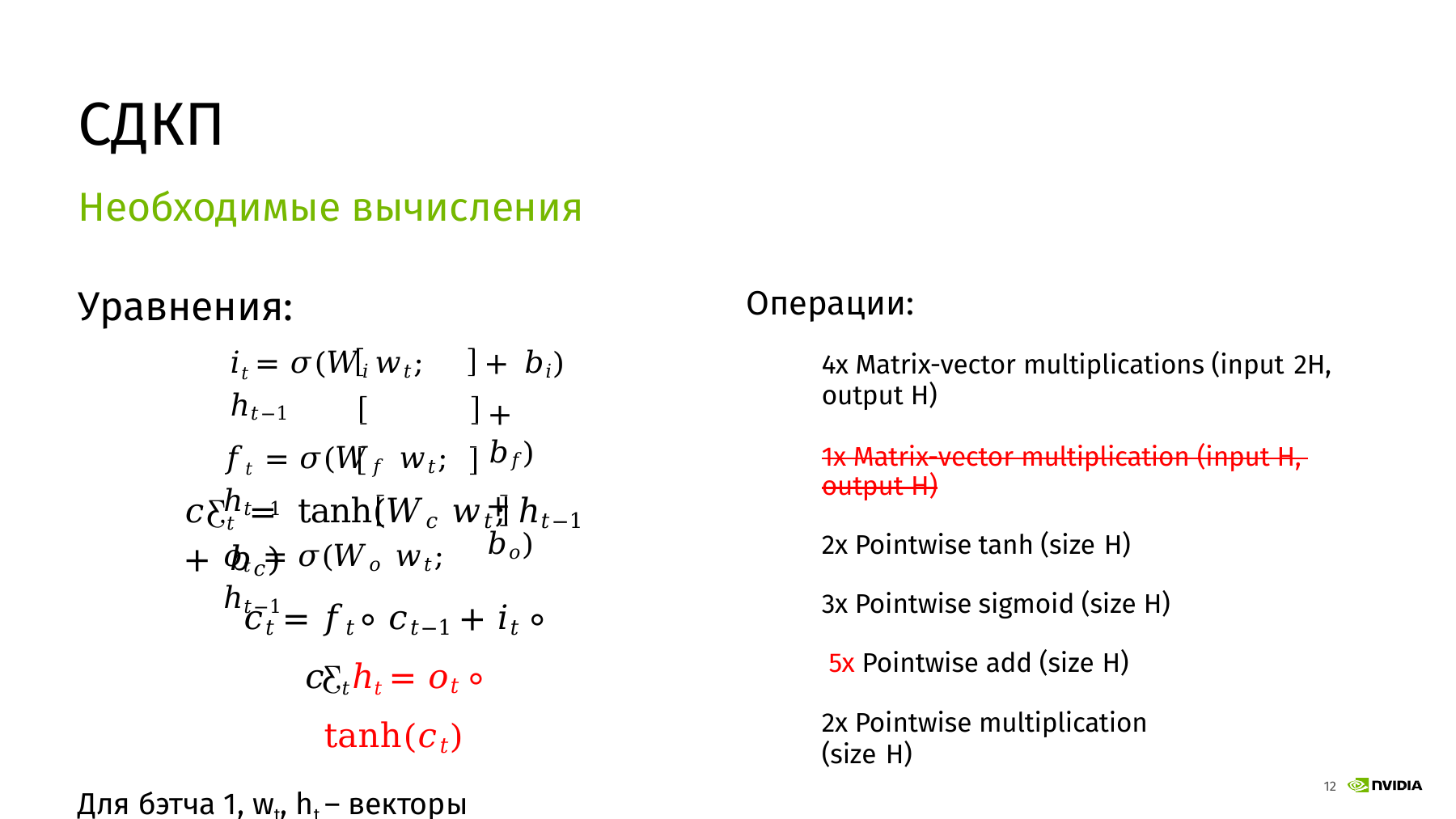

# СДКП Необходимые вычисления
Уравнения:
𝑖𝑡 = 𝜎(𝑊𝑖 𝑤𝑡; ℎ𝑡−1
𝑓𝑡  = 𝜎(𝑊𝑓   𝑤𝑡; ℎ𝑡−1
𝑜𝑡  = 𝜎(𝑊𝑜   𝑤𝑡; ℎ𝑡−1
Операции:
4x Matrix-vector multiplications (input 2H,
output H)

1x Matrix-vector multiplication (input H,  output H)
2x Pointwise tanh (size H)
3x Pointwise sigmoid (size H)  5x Pointwise add (size H)
2x Pointwise multiplication (size H)
+ 𝑏𝑖)
+ 𝑏𝑓)
+ 𝑏𝑜)

𝑐Ƹ𝑡  =  tanh(𝑊𝑐 𝑤𝑡; ℎ𝑡−1	+ 𝑏𝑐)
𝑐𝑡 = 𝑓𝑡 ∘ 𝑐𝑡−1 + 𝑖𝑡 ∘  𝑐Ƹ𝑡 ℎ𝑡 = 𝑜𝑡 ∘  tanh(𝑐𝑡)
Для бэтча 1, wt, ht – векторы размера H

12